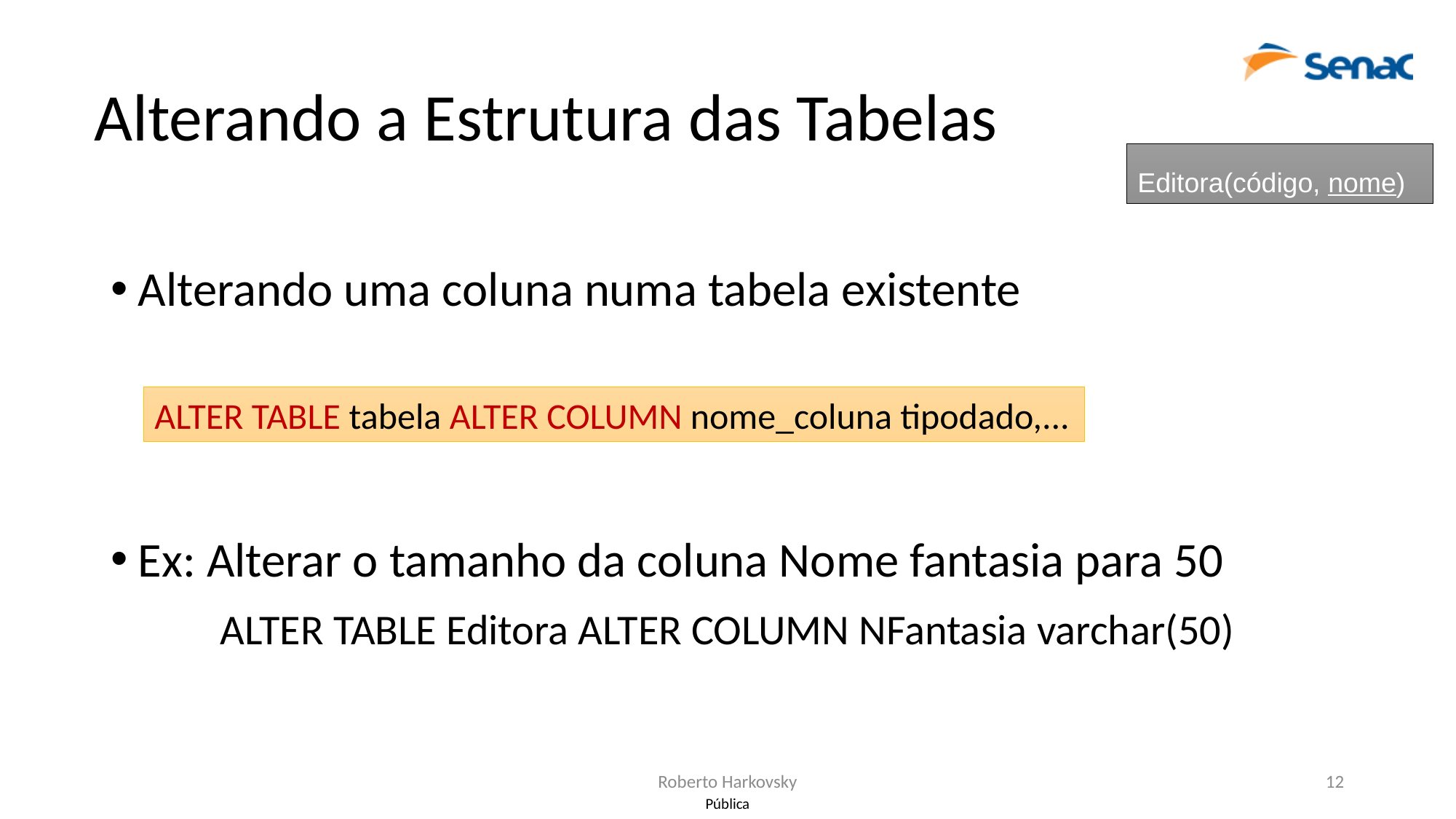

# Alterando a Estrutura das Tabelas
Editora(código, nome)
Alterando uma coluna numa tabela existente

Ex: Alterar o tamanho da coluna Nome fantasia para 50
	ALTER TABLE Editora ALTER COLUMN NFantasia varchar(50)

ALTER TABLE tabela ALTER COLUMN nome_coluna tipodado,...
Roberto Harkovsky
12